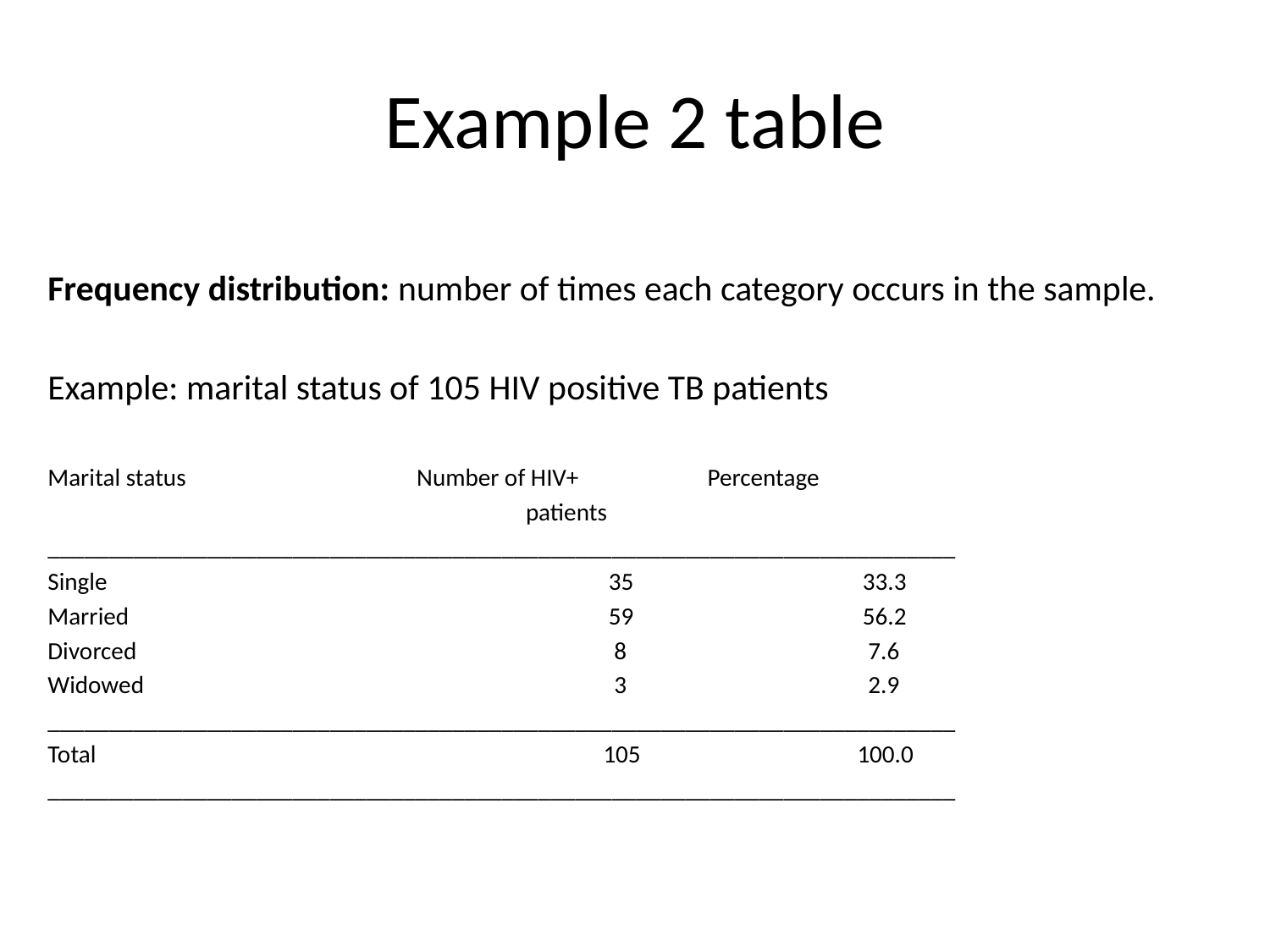

# Example 2 table
Frequency distribution: number of times each category occurs in the sample.

Example: marital status of 105 HIV positive TB patients

Marital status                                          Number of HIV+ 	                   Percentage
				         patients
__________________________________________________________________________
Single				 35		 33.3
Married				 59	 	 56.2
Divorced			 	  8		  7.6
Widowed				  3		  2.9
__________________________________________________________________________
Total				105		100.0
__________________________________________________________________________